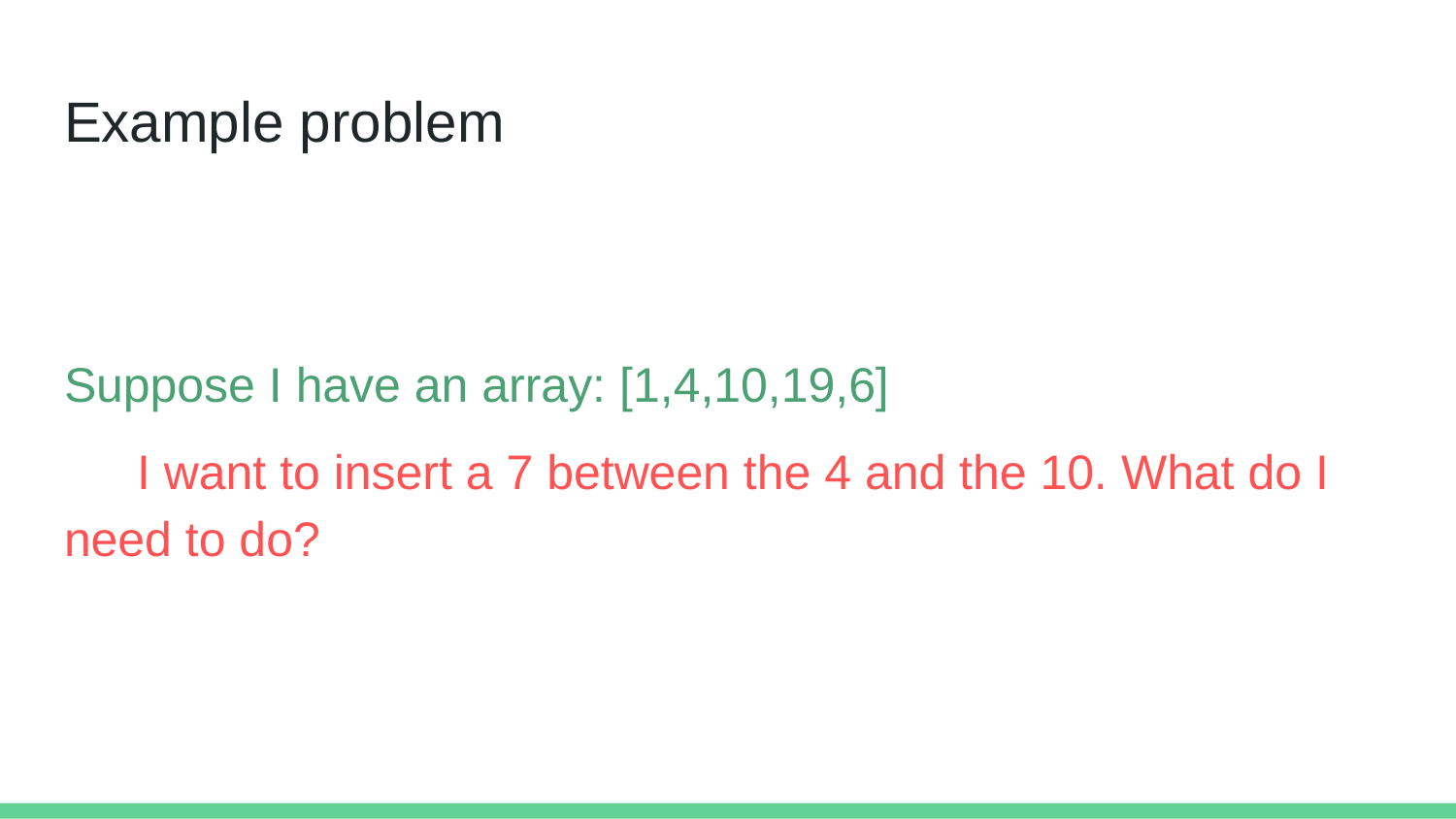

# Example problem
Suppose I have an array: [1,4,10,19,6]
I want to insert a 7 between the 4 and the 10. What do I need to do?